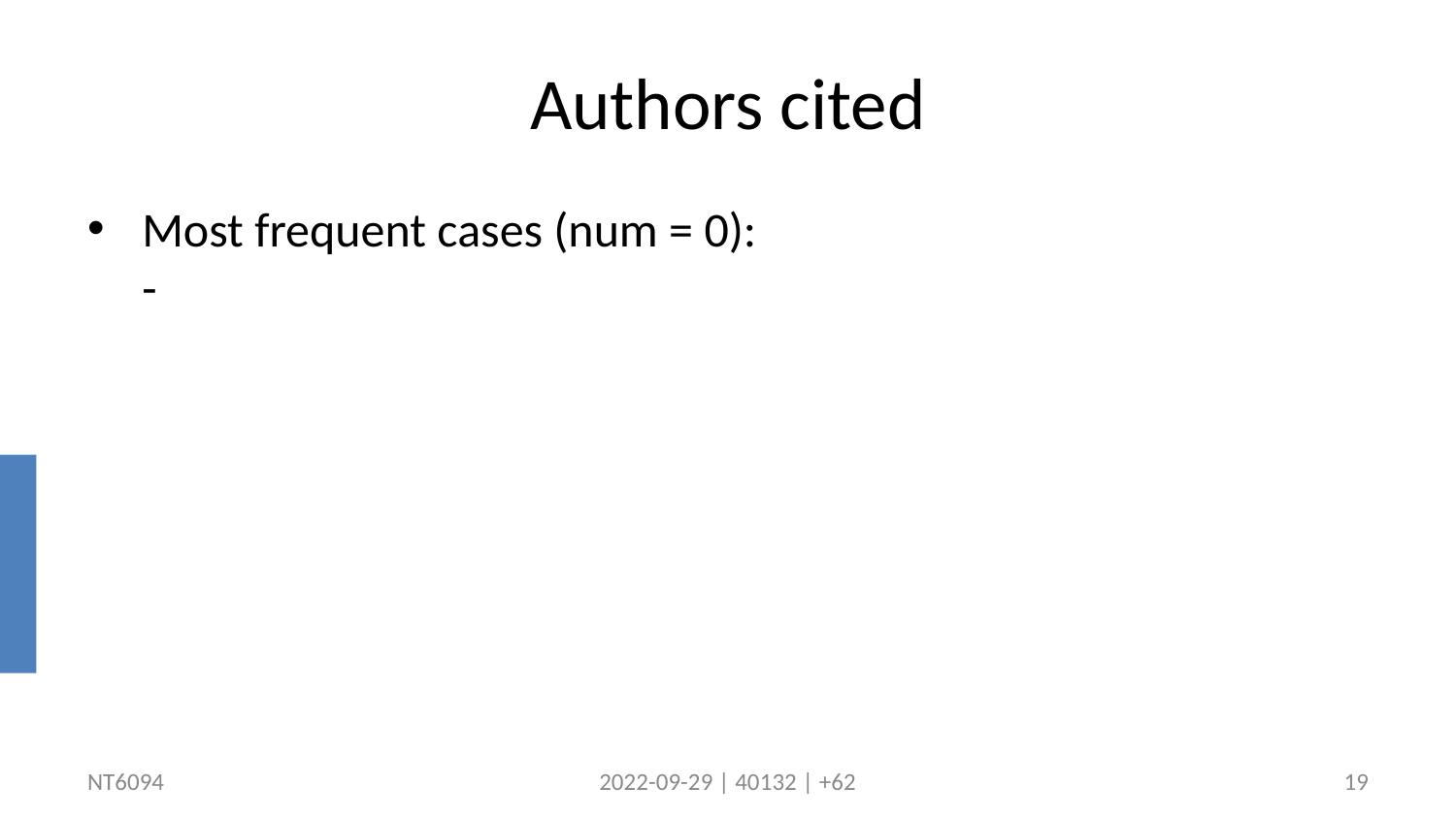

# Authors cited
Most frequent cases (num = 0):
-

NT6094
2022-09-29 | 40132 | +62
19